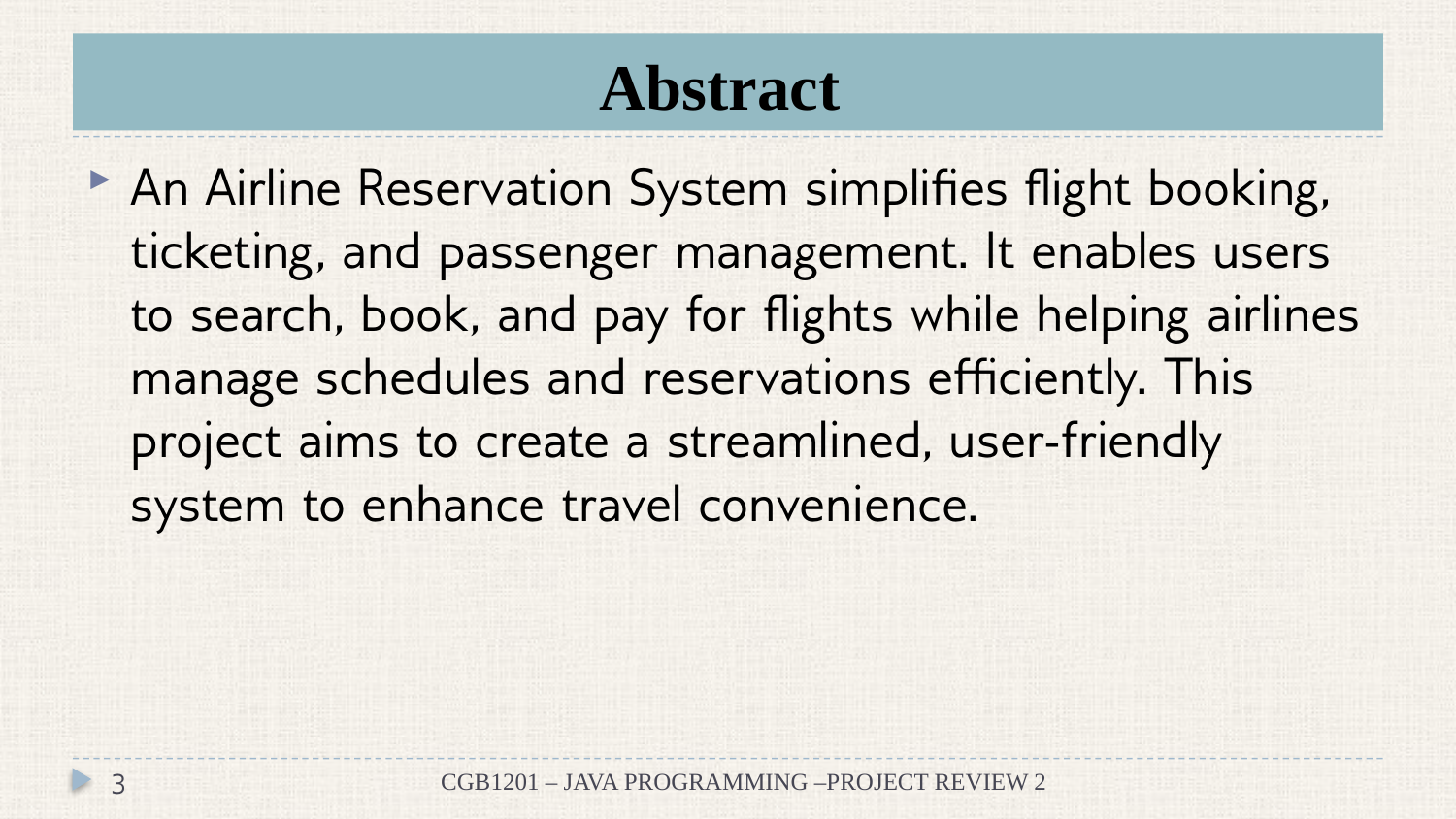

# Abstract
An Airline Reservation System simplifies flight booking, ticketing, and passenger management. It enables users to search, book, and pay for flights while helping airlines manage schedules and reservations efficiently. This project aims to create a streamlined, user-friendly system to enhance travel convenience.
3
CGB1201 – JAVA PROGRAMMING –PROJECT REVIEW 2